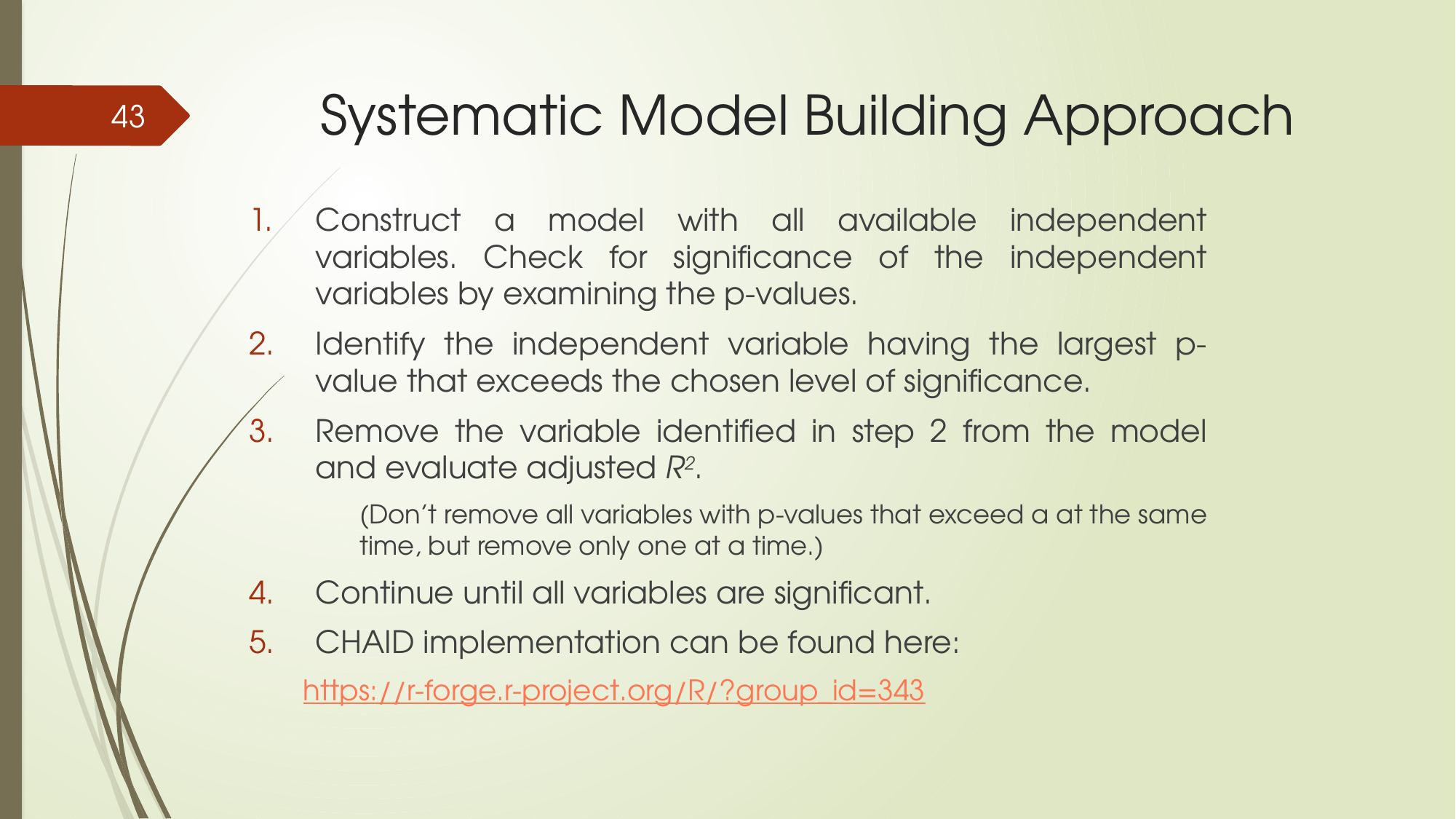

# Systematic Model Building Approach
43
Construct a model with all available independent variables. Check for significance of the independent variables by examining the p-values.
Identify the independent variable having the largest p-value that exceeds the chosen level of significance.
Remove the variable identified in step 2 from the model and evaluate adjusted R2.
(Don’t remove all variables with p-values that exceed a at the same time, but remove only one at a time.)
Continue until all variables are significant.
CHAID implementation can be found here:
	https://r-forge.r-project.org/R/?group_id=343